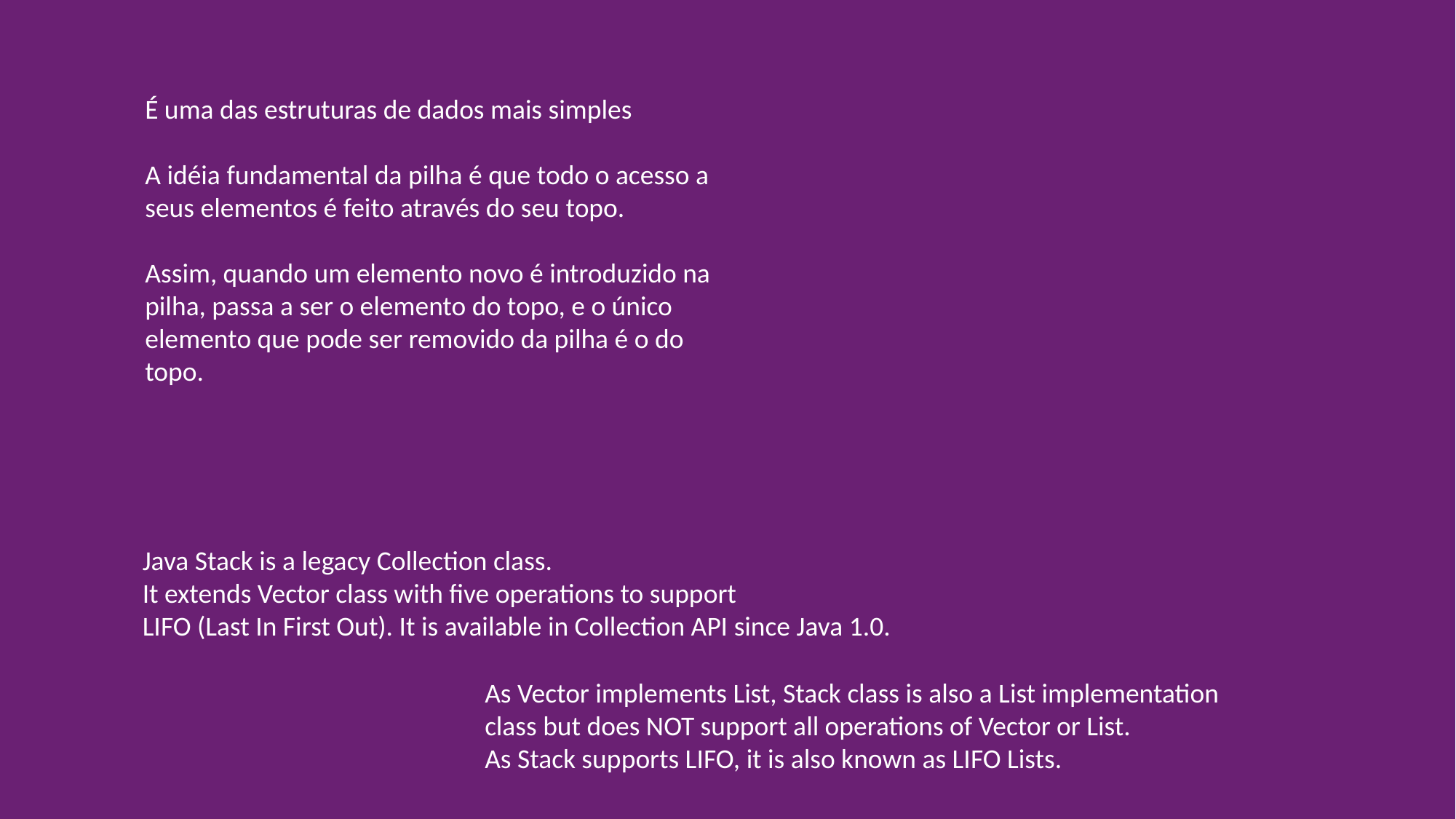

É uma das estruturas de dados mais simples

A idéia fundamental da pilha é que todo o acesso a
seus elementos é feito através do seu topo.

Assim, quando um elemento novo é introduzido na
pilha, passa a ser o elemento do topo, e o único
elemento que pode ser removido da pilha é o do
topo.
Java Stack is a legacy Collection class.
It extends Vector class with five operations to support
LIFO (Last In First Out). It is available in Collection API since Java 1.0.
As Vector implements List, Stack class is also a List implementation
class but does NOT support all operations of Vector or List.
As Stack supports LIFO, it is also known as LIFO Lists.